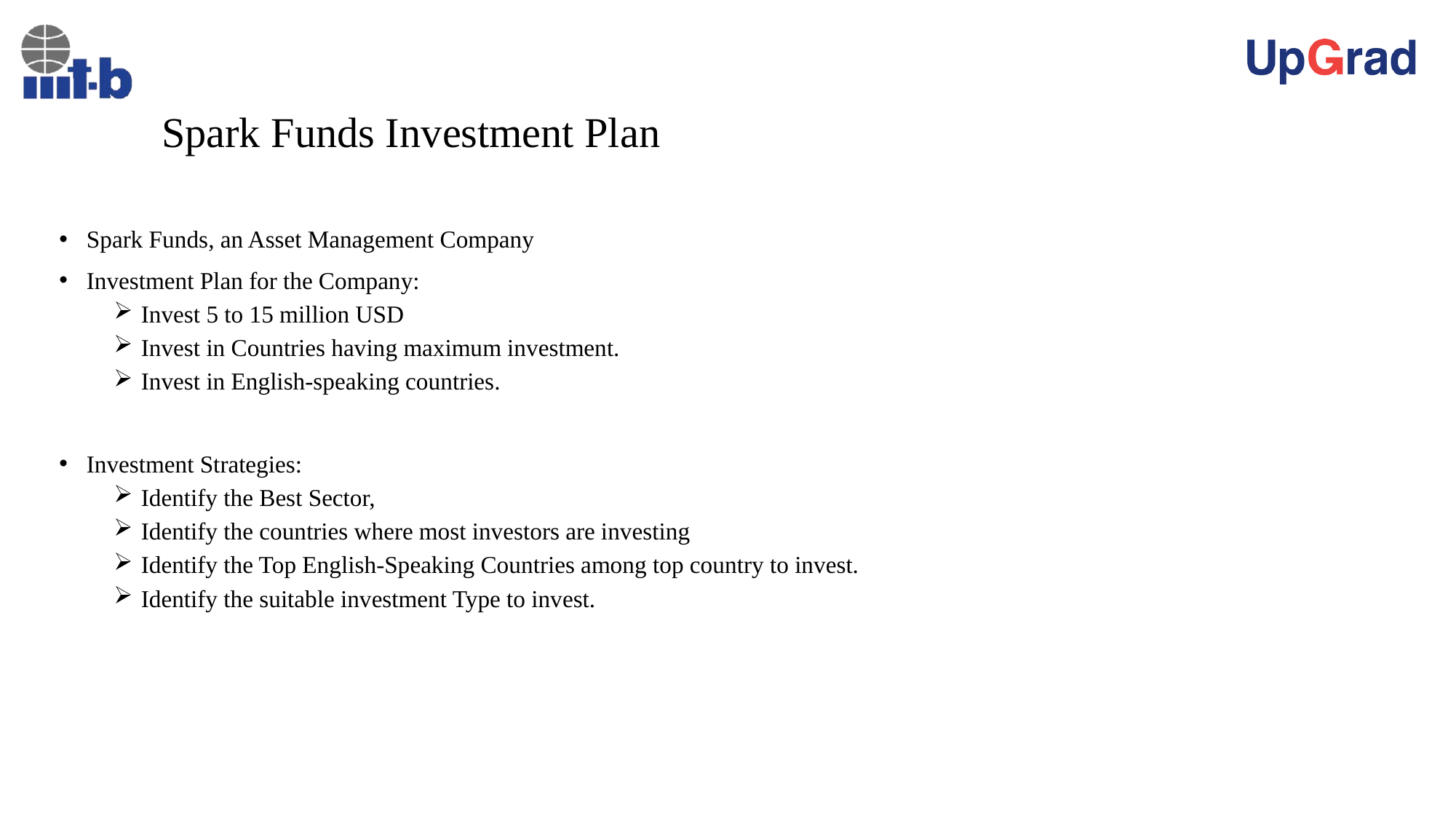

# Spark Funds Investment Plan
Spark Funds, an Asset Management Company
Investment Plan for the Company:
Invest 5 to 15 million USD
Invest in Countries having maximum investment.
Invest in English-speaking countries.

Investment Strategies:
Identify the Best Sector,
Identify the countries where most investors are investing
Identify the Top English-Speaking Countries among top country to invest.
Identify the suitable investment Type to invest.